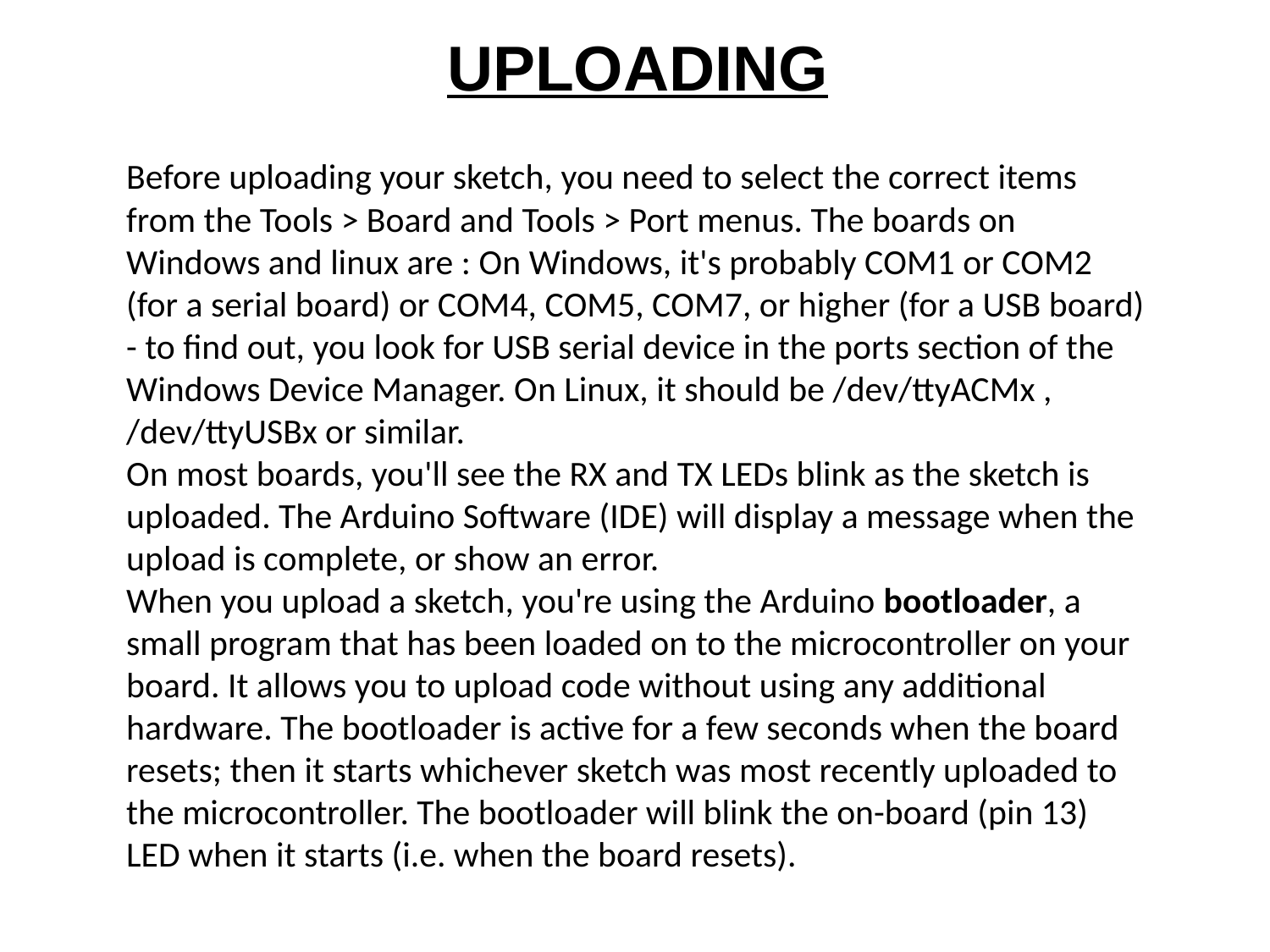

UPLOADING

Before uploading your sketch, you need to select the correct items from the Tools > Board and Tools > Port menus. The boards on Windows and linux are : On Windows, it's probably COM1 or COM2 (for a serial board) or COM4, COM5, COM7, or higher (for a USB board) - to find out, you look for USB serial device in the ports section of the Windows Device Manager. On Linux, it should be /dev/ttyACMx , /dev/ttyUSBx or similar.
On most boards, you'll see the RX and TX LEDs blink as the sketch is uploaded. The Arduino Software (IDE) will display a message when the upload is complete, or show an error.
When you upload a sketch, you're using the Arduino bootloader, a small program that has been loaded on to the microcontroller on your board. It allows you to upload code without using any additional hardware. The bootloader is active for a few seconds when the board resets; then it starts whichever sketch was most recently uploaded to the microcontroller. The bootloader will blink the on-board (pin 13) LED when it starts (i.e. when the board resets).